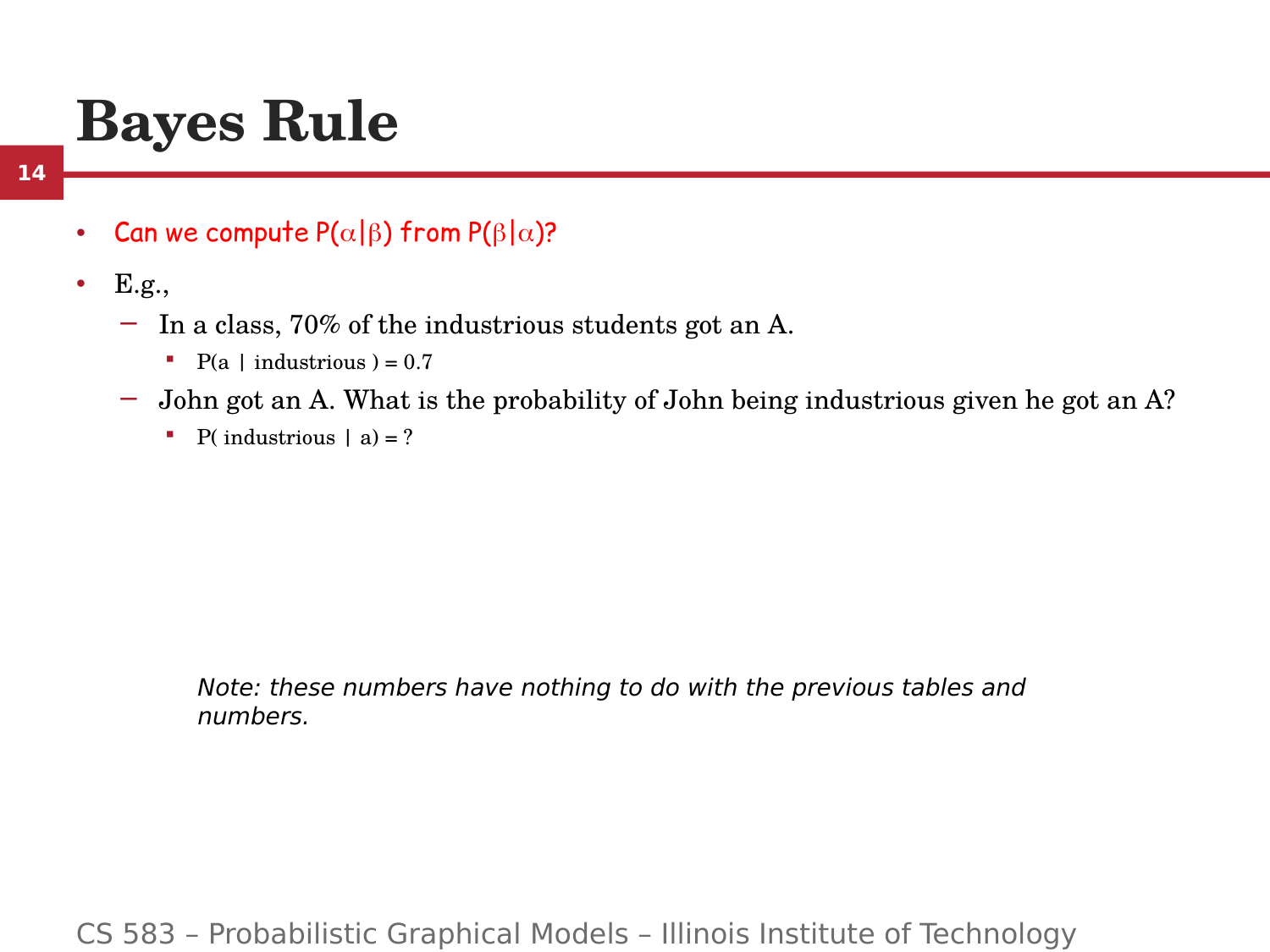

# Bayes Rule
Can we compute P(α|β) from P(β|α)?
E.g.,
In a class, 70% of the industrious students got an A.
P(a | industrious ) = 0.7
John got an A. What is the probability of John being industrious given he got an A?
P( industrious | a) = ?
Note: these numbers have nothing to do with the previous tables and numbers.
CS 583 – Probabilistic Graphical Models – Illinois Institute of Technology